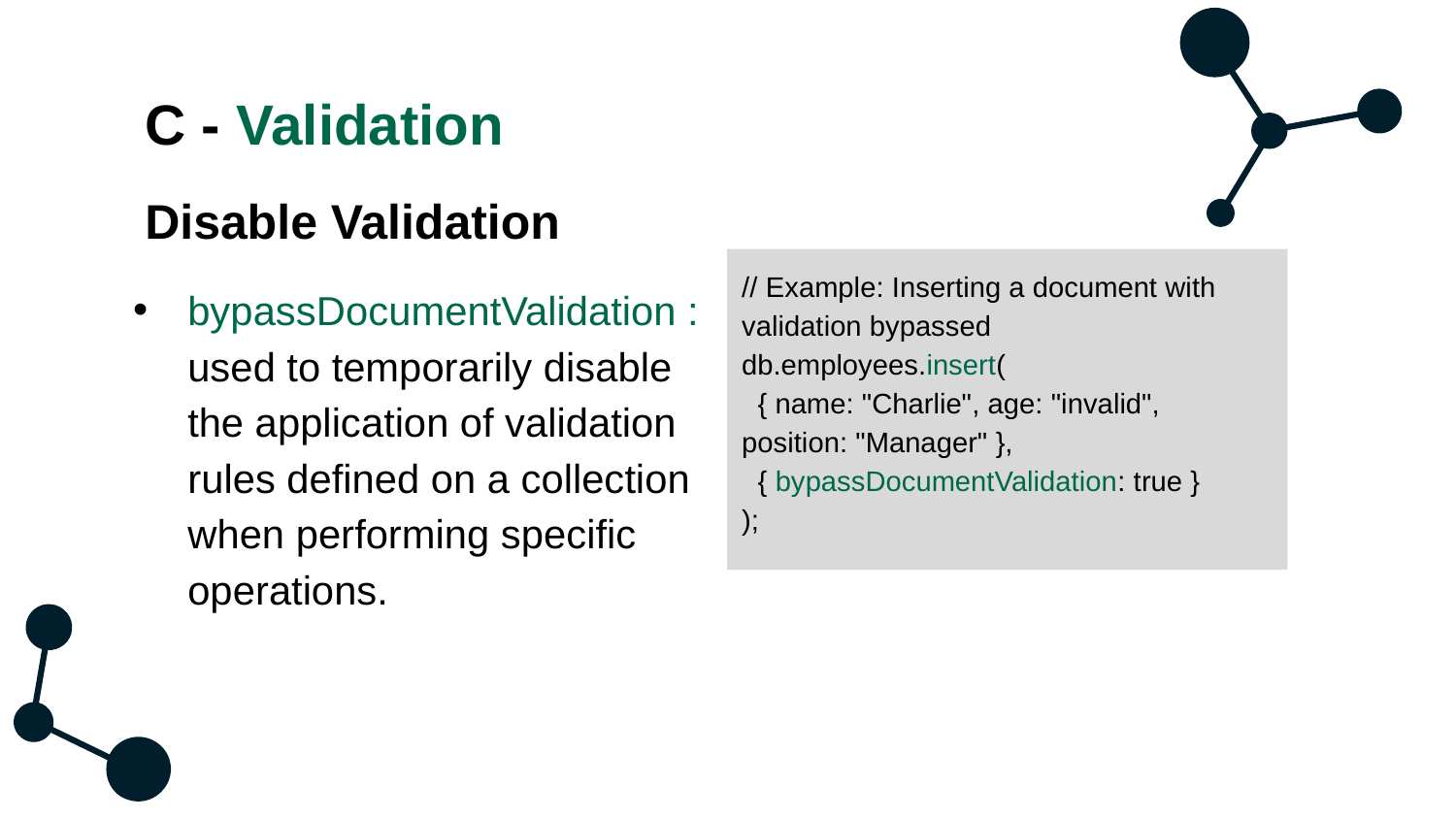

C - Validation
# Disable Validation
// Example: Inserting a document with validation bypassed
db.employees.insert(
  { name: "Charlie", age: "invalid", position: "Manager" },
  { bypassDocumentValidation: true }
);
bypassDocumentValidation :
used to temporarily disable the application of validation rules defined on a collection when performing specific operations.